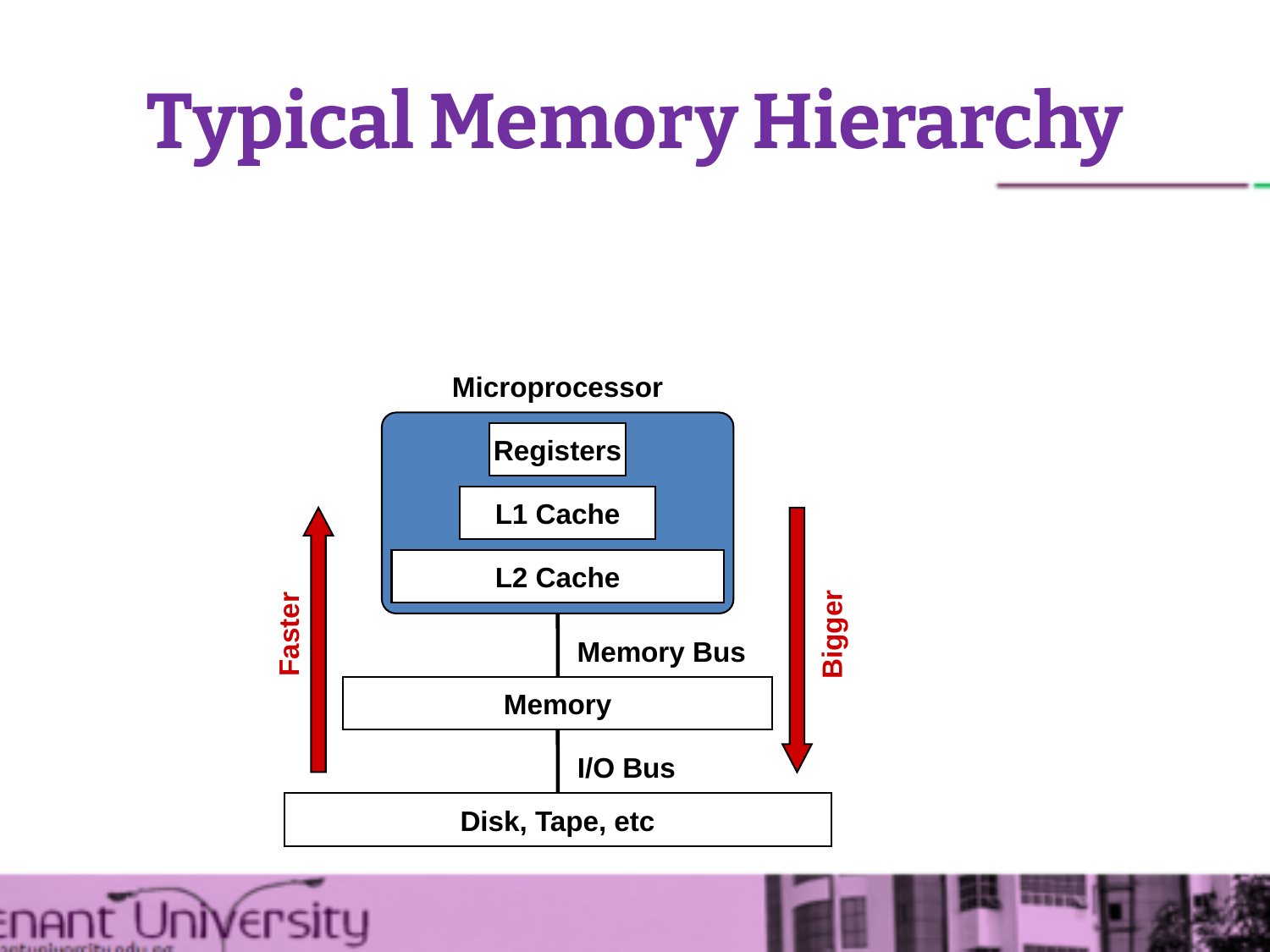

# Typical Memory Hierarchy
Microprocessor

Registers
L1 Cache

L2 Cache
Faster
Bigger

Memory Bus
Memory

I/O Bus
Disk, Tape, etc